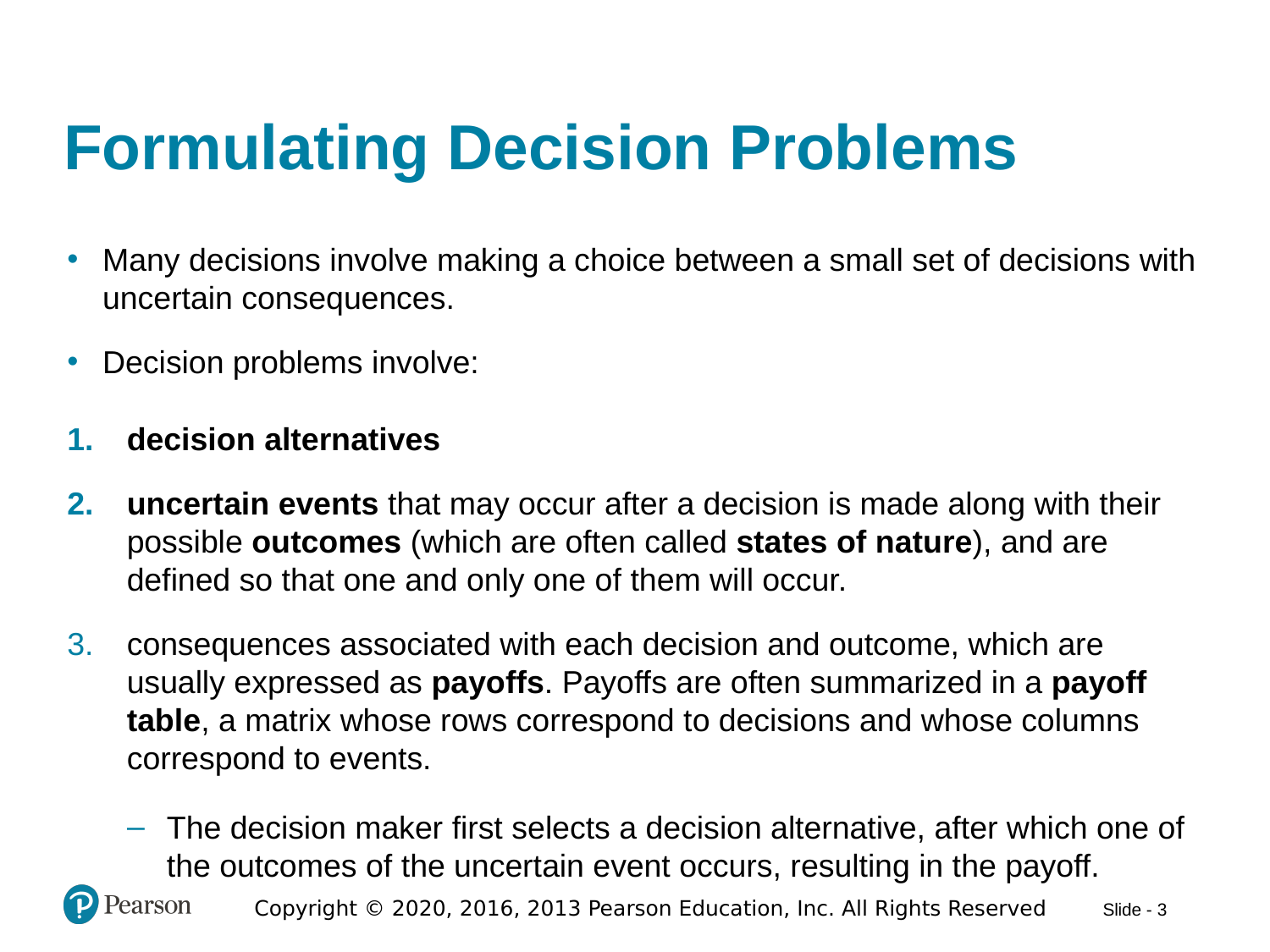

# Formulating Decision Problems
Many decisions involve making a choice between a small set of decisions with uncertain consequences.
Decision problems involve:
decision alternatives
uncertain events that may occur after a decision is made along with their possible outcomes (which are often called states of nature), and are defined so that one and only one of them will occur.
consequences associated with each decision and outcome, which are usually expressed as payoffs. Payoffs are often summarized in a payoff table, a matrix whose rows correspond to decisions and whose columns correspond to events.
The decision maker first selects a decision alternative, after which one of the outcomes of the uncertain event occurs, resulting in the payoff.